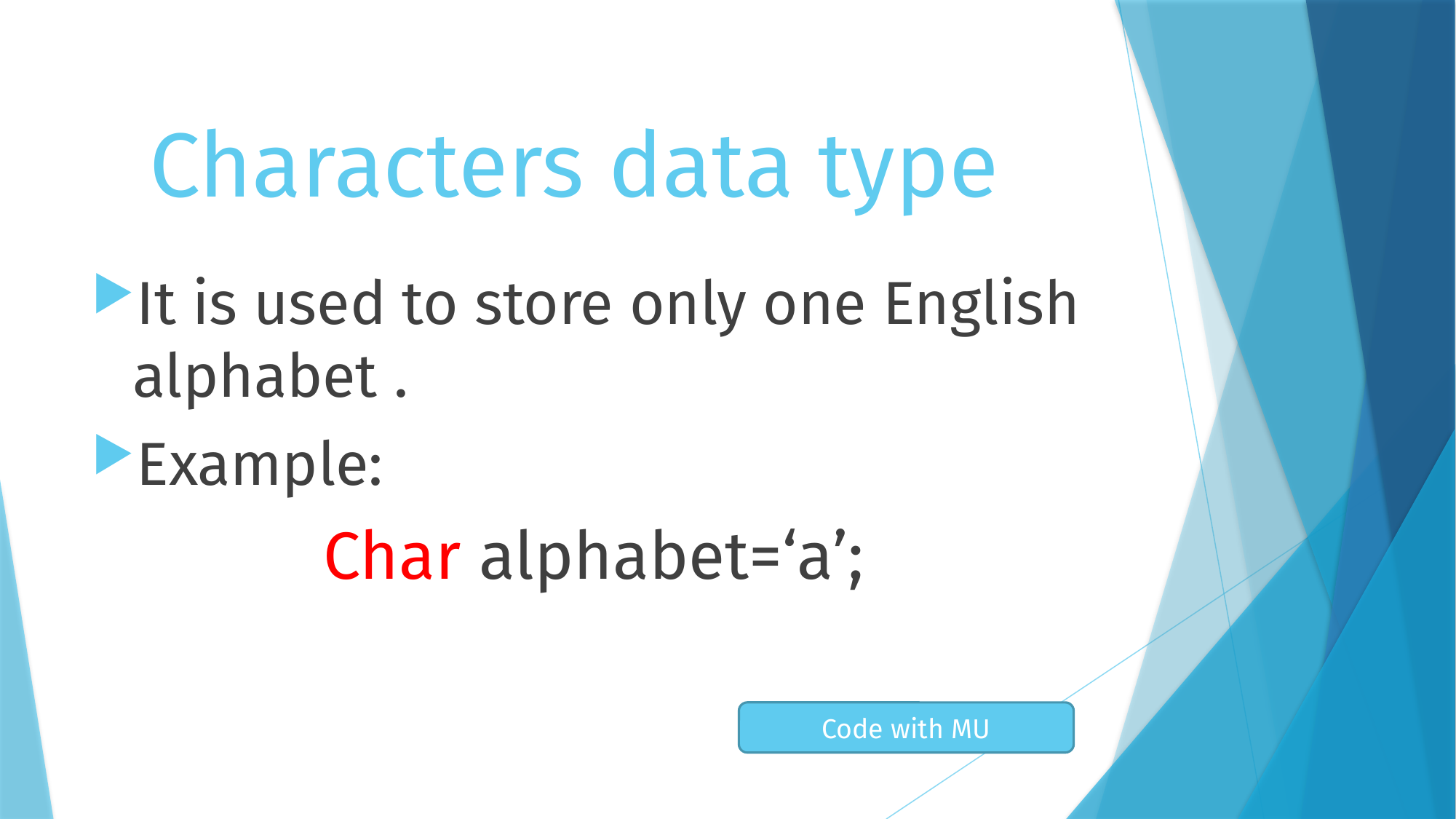

# Characters data type
It is used to store only one English alphabet .
Example:
Char alphabet=‘a’;
Code with MU